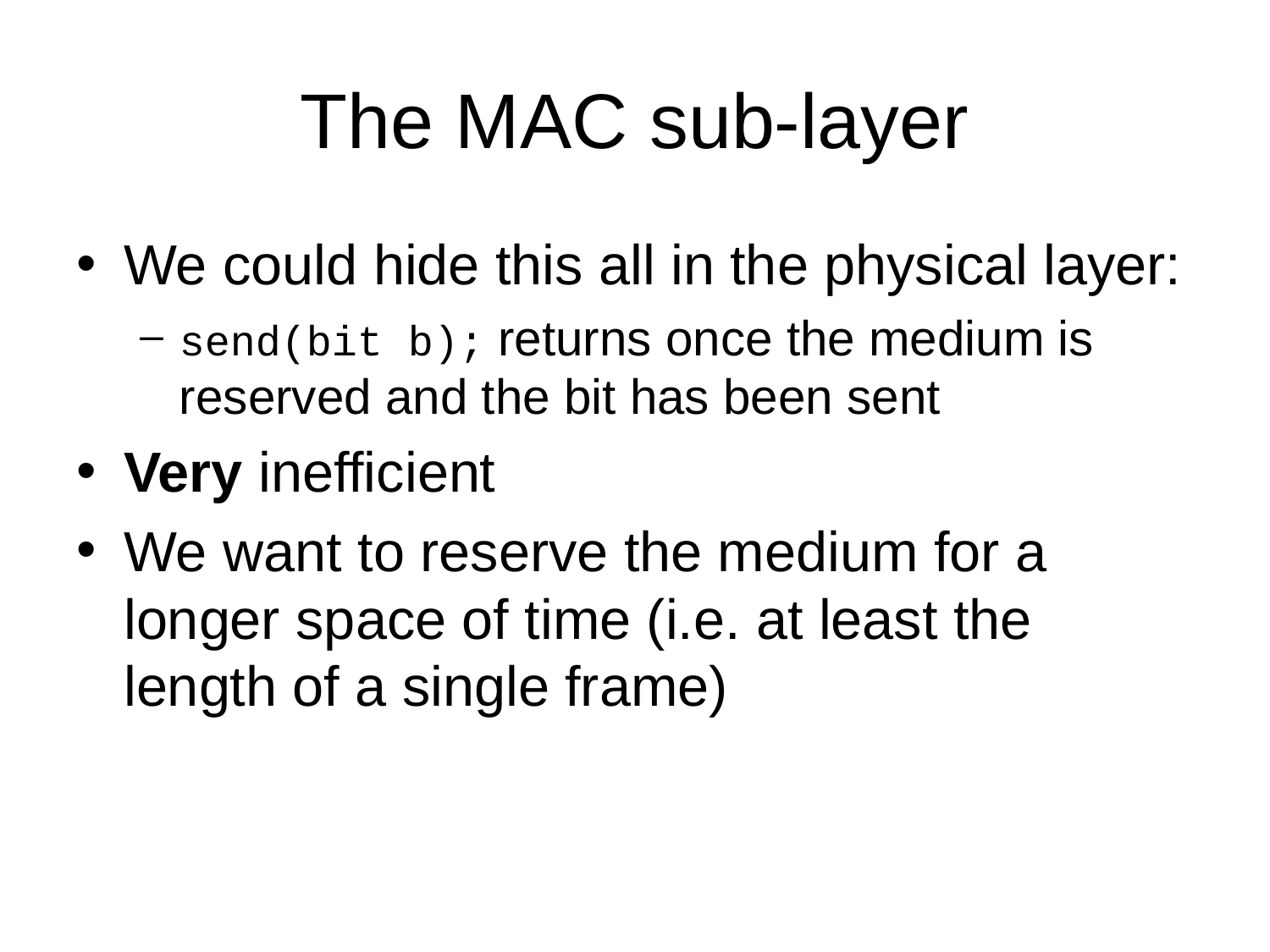

# The MAC sub-layer
We could hide this all in the physical layer:
send(bit b); returns once the medium is reserved and the bit has been sent
Very inefficient
We want to reserve the medium for a longer space of time (i.e. at least the length of a single frame)